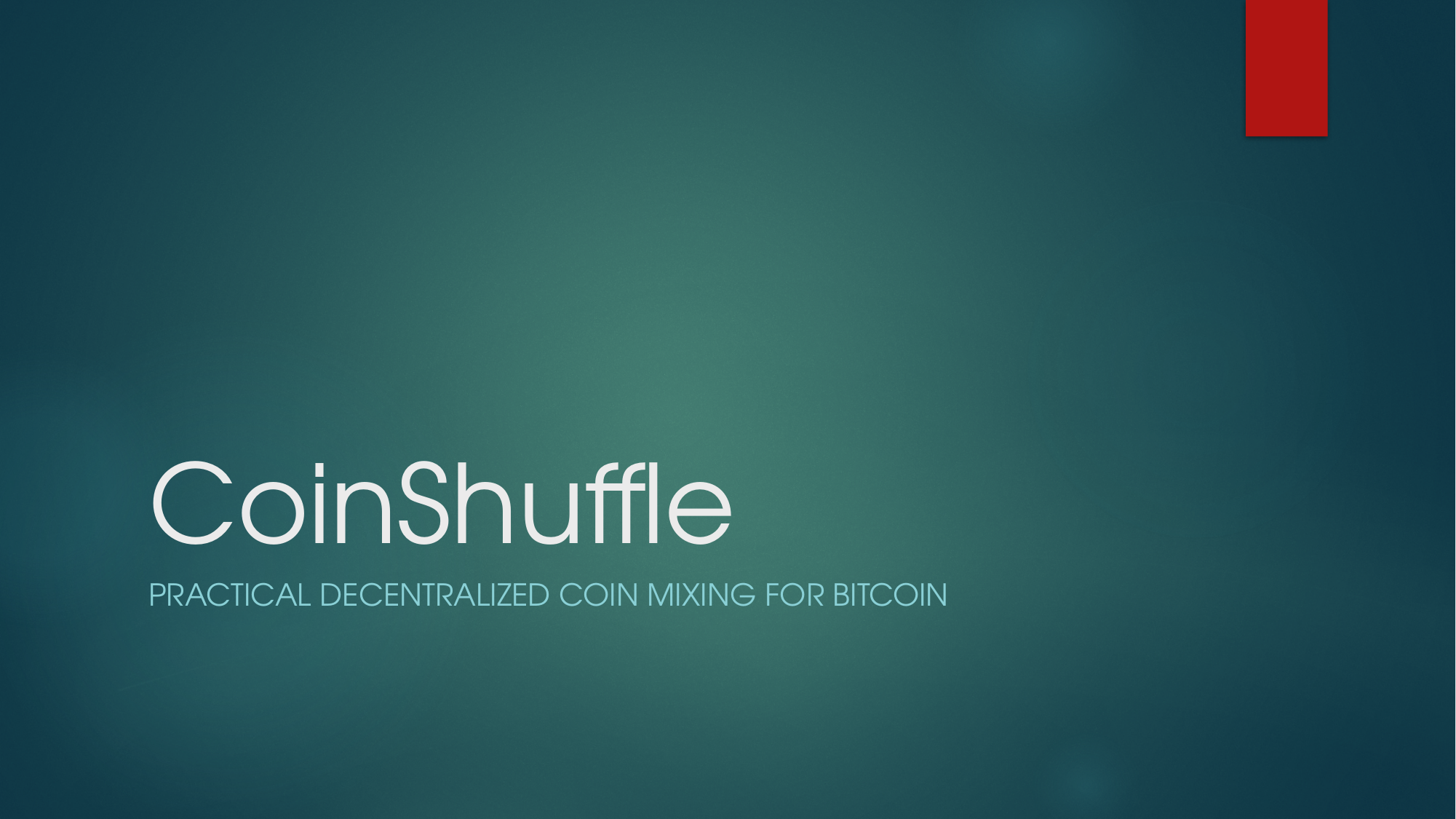

# CoinShuffle
Practical Decentralized Coin Mixing for Bitcoin